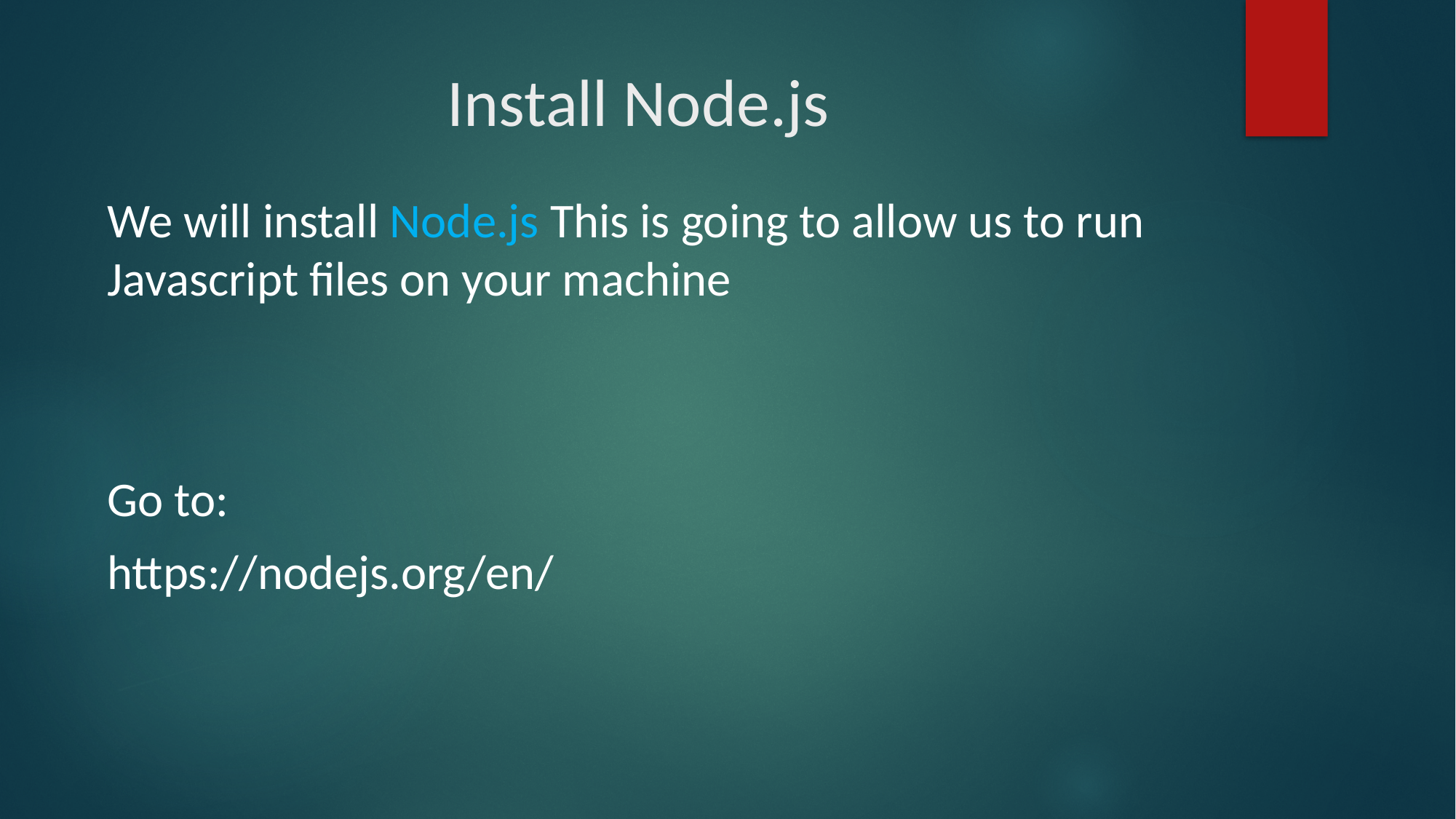

# Install Node.js
We will install Node.js This is going to allow us to run Javascript files on your machine

Go to:
https://nodejs.org/en/